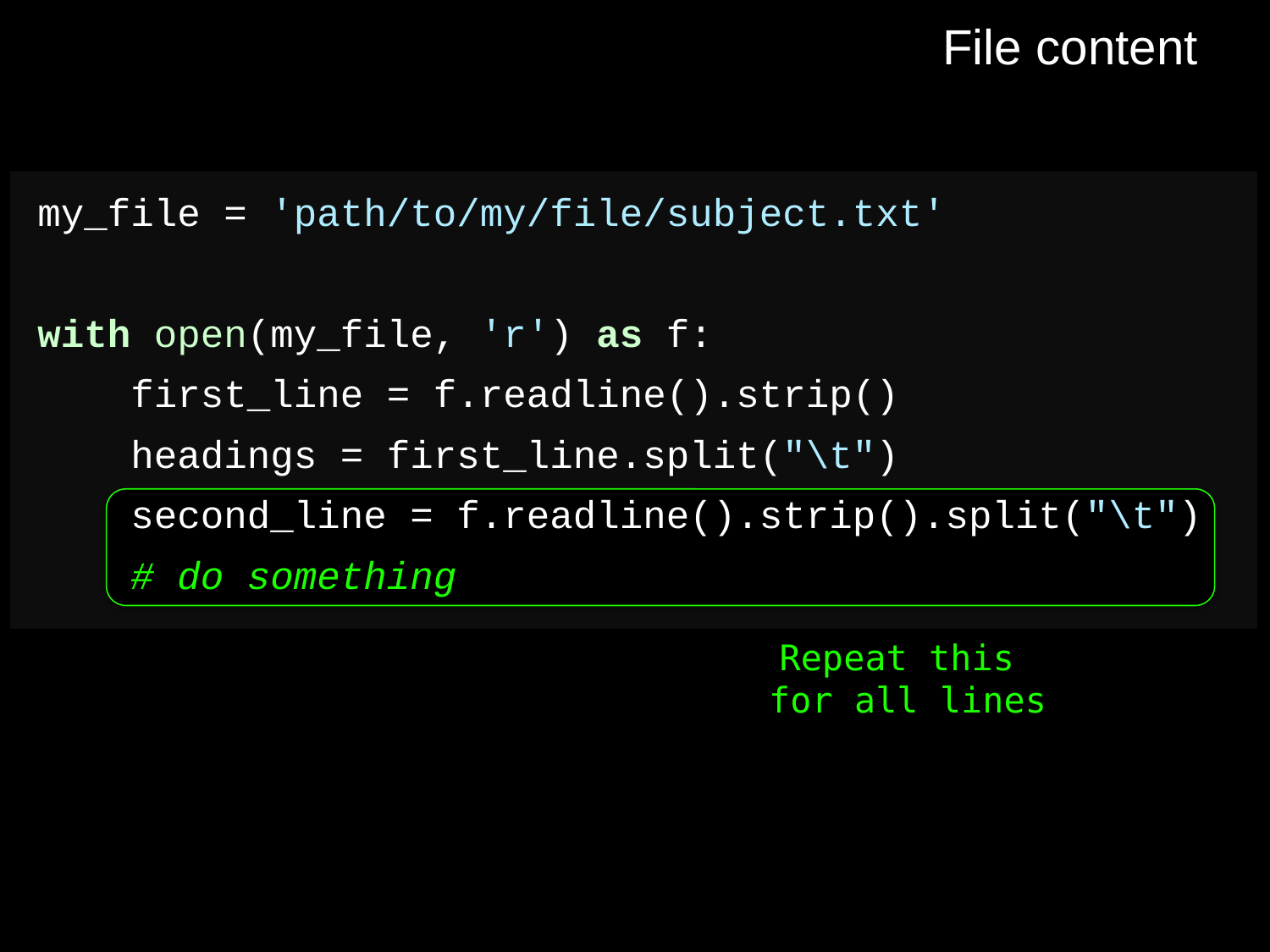

File content
my_file = 'path/to/my/file/subject.txt'

with open(my_file, 'r') as f:
    first_line = f.readline().strip()
    headings = first_line.split("\t")
    second_line = f.readline().strip().split("\t")
    # do something

Repeat this
for all lines